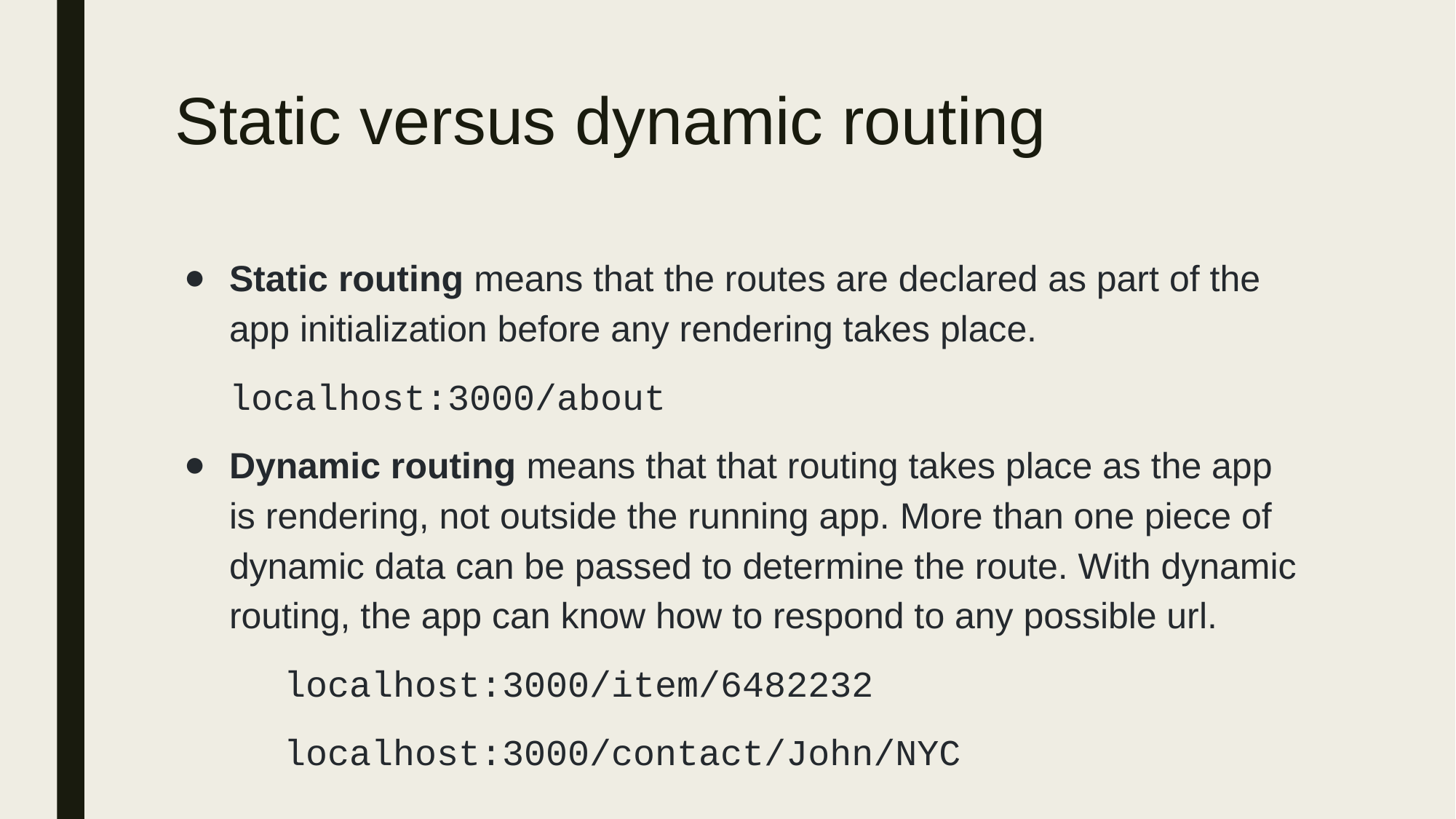

# Static versus dynamic routing
Static routing means that the routes are declared as part of the app initialization before any rendering takes place.
localhost:3000/about
Dynamic routing means that that routing takes place as the app is rendering, not outside the running app. More than one piece of dynamic data can be passed to determine the route. With dynamic routing, the app can know how to respond to any possible url.
	localhost:3000/item/6482232
	localhost:3000/contact/John/NYC